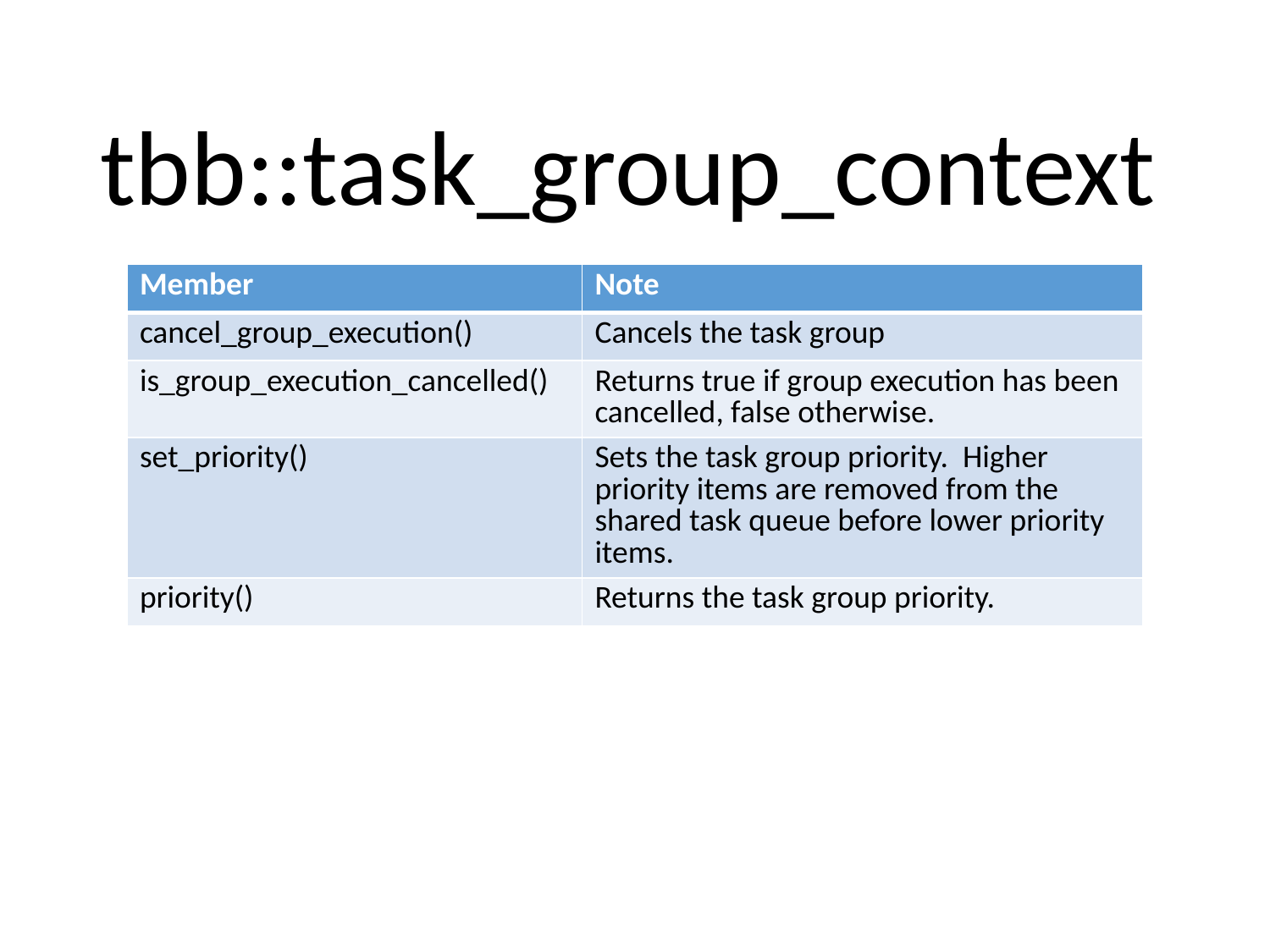

# tbb::task_group_context
| Member | Note |
| --- | --- |
| cancel\_group\_execution() | Cancels the task group |
| is\_group\_execution\_cancelled() | Returns true if group execution has been cancelled, false otherwise. |
| set\_priority() | Sets the task group priority. Higher priority items are removed from the shared task queue before lower priority items. |
| priority() | Returns the task group priority. |